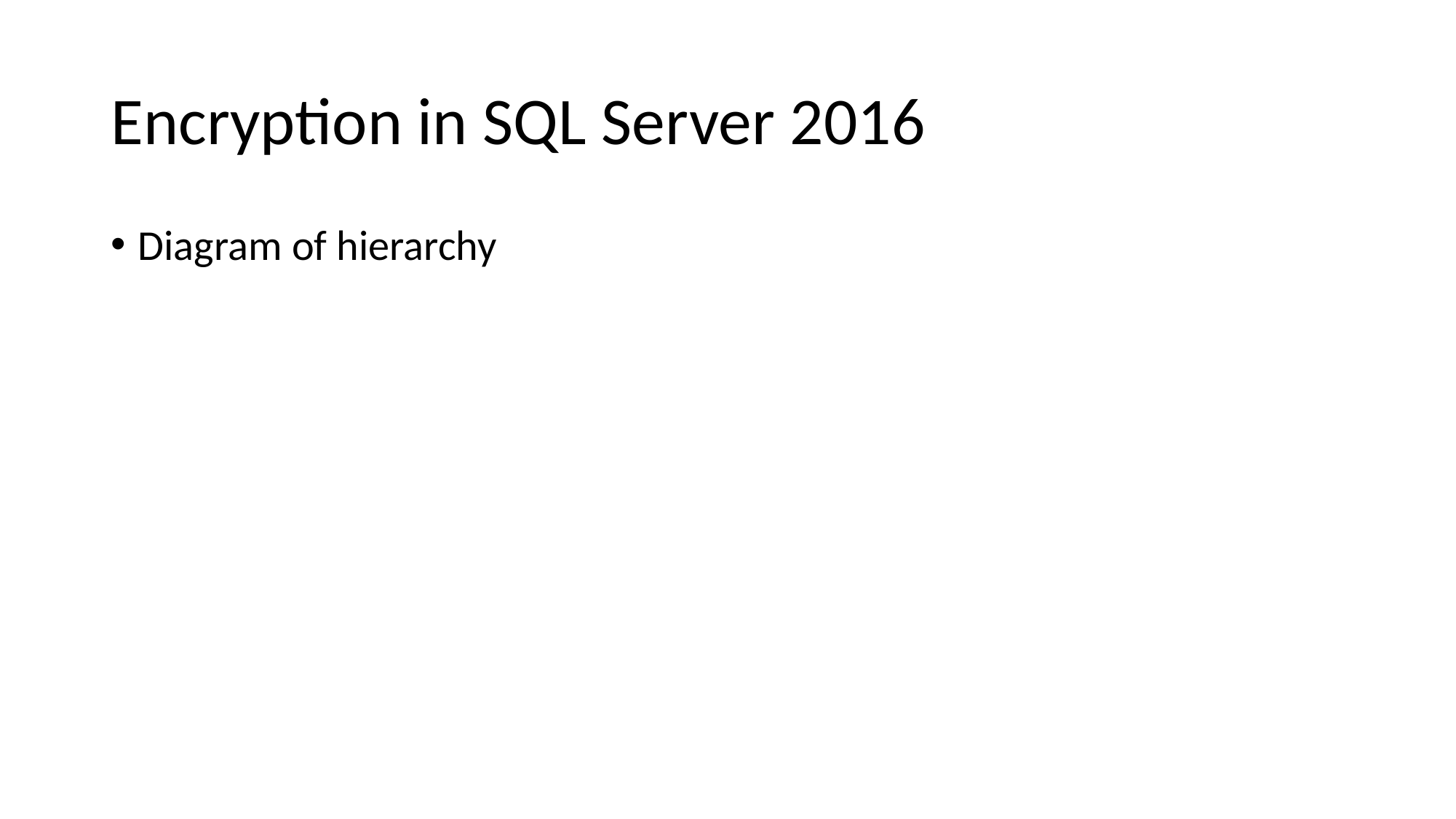

# Encryption in SQL Server 2016
Diagram of hierarchy